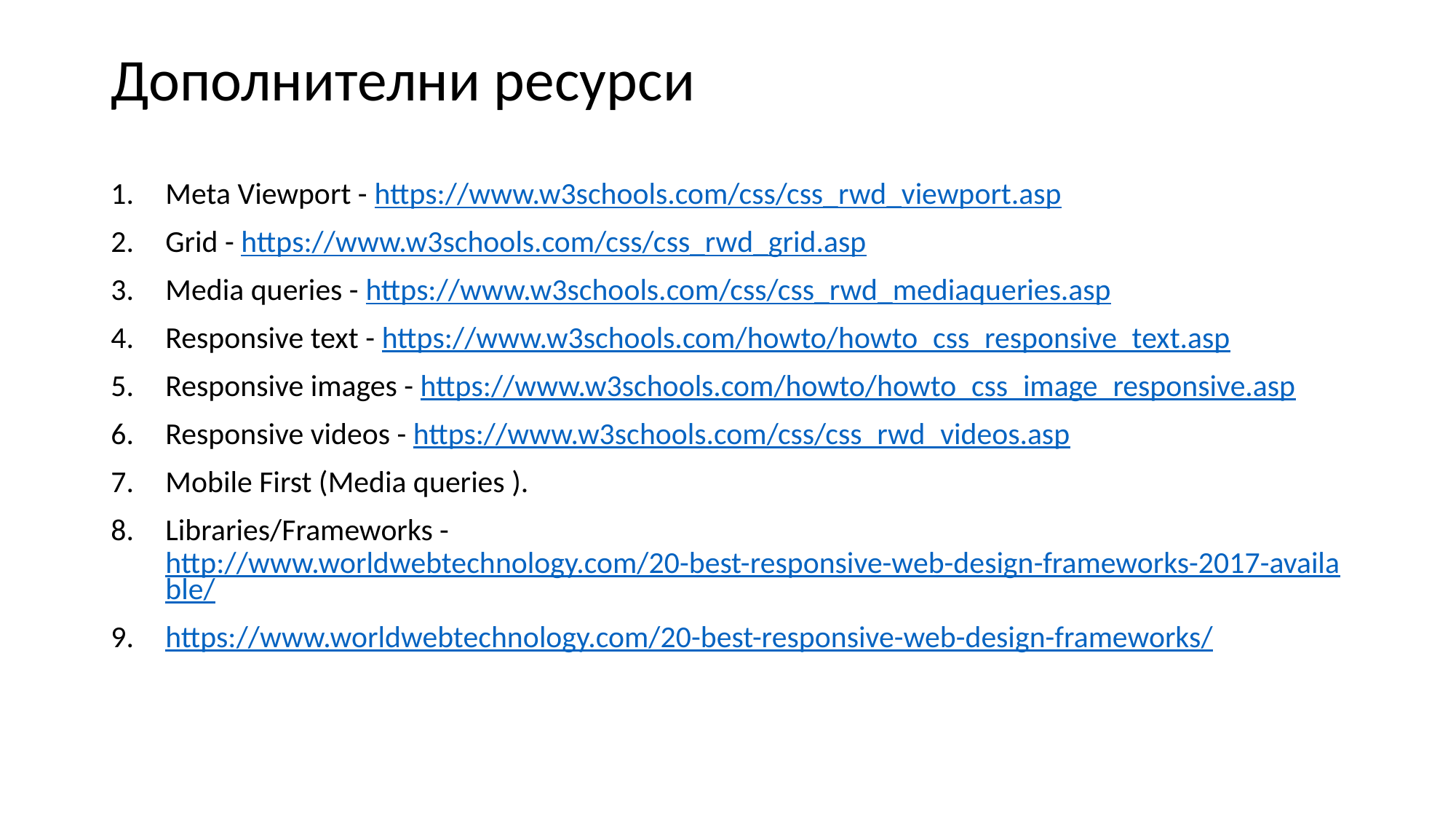

# Дополнителни ресурси
Meta Viewport - https://www.w3schools.com/css/css_rwd_viewport.asp
Grid - https://www.w3schools.com/css/css_rwd_grid.asp
Media queries - https://www.w3schools.com/css/css_rwd_mediaqueries.asp
Responsive text - https://www.w3schools.com/howto/howto_css_responsive_text.asp
Responsive images - https://www.w3schools.com/howto/howto_css_image_responsive.asp
Responsive videos - https://www.w3schools.com/css/css_rwd_videos.asp
Mobile First (Media queries ).
Libraries/Frameworks - http://www.worldwebtechnology.com/20-best-responsive-web-design-frameworks-2017-available/
https://www.worldwebtechnology.com/20-best-responsive-web-design-frameworks/